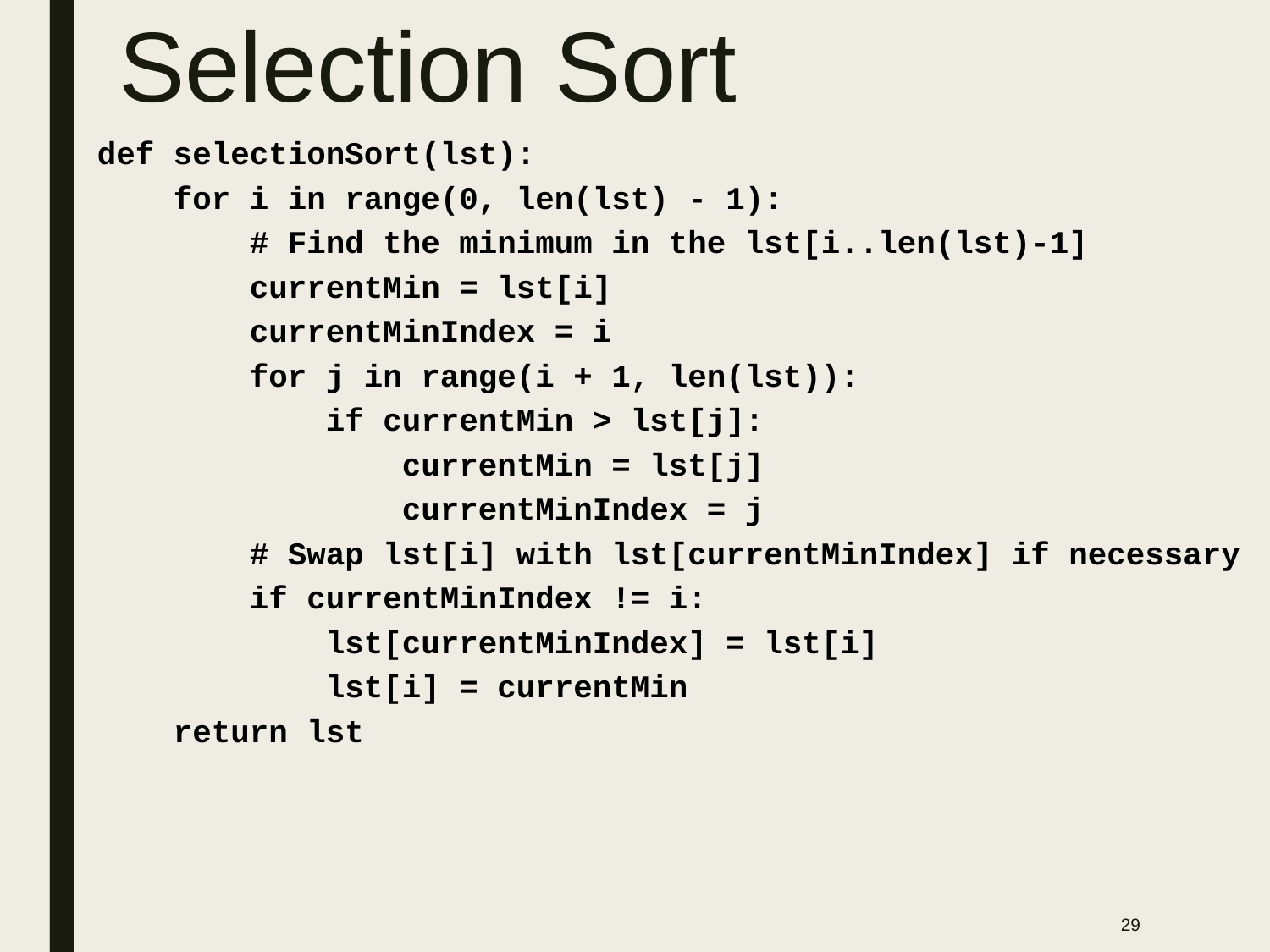

# Selection Sort
def selectionSort(lst):
    for i in range(0, len(lst) - 1):
        # Find the minimum in the lst[i..len(lst)-1]
        currentMin = lst[i]
        currentMinIndex = i
        for j in range(i + 1, len(lst)):
            if currentMin > lst[j]:
                currentMin = lst[j]
                currentMinIndex = j
        # Swap lst[i] with lst[currentMinIndex] if necessary
        if currentMinIndex != i:
            lst[currentMinIndex] = lst[i]
            lst[i] = currentMin
    return lst

29